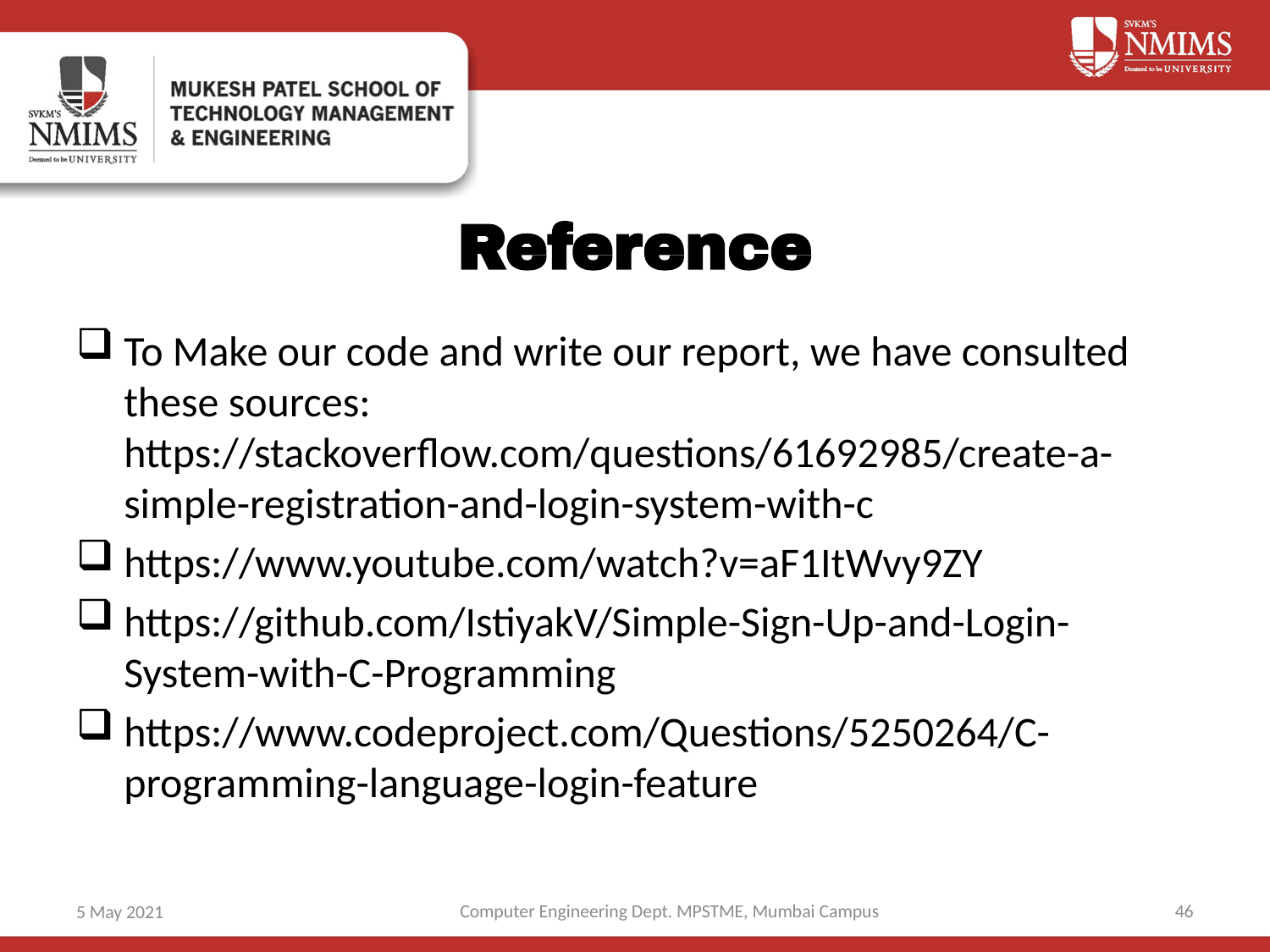

# Reference
To Make our code and write our report, we have consulted these sources: https://stackoverflow.com/questions/61692985/create-a-simple-registration-and-login-system-with-c
https://www.youtube.com/watch?v=aF1ItWvy9ZY
https://github.com/IstiyakV/Simple-Sign-Up-and-Login-System-with-C-Programming
https://www.codeproject.com/Questions/5250264/C-programming-language-login-feature
Computer Engineering Dept. MPSTME, Mumbai Campus
46
5 May 2021